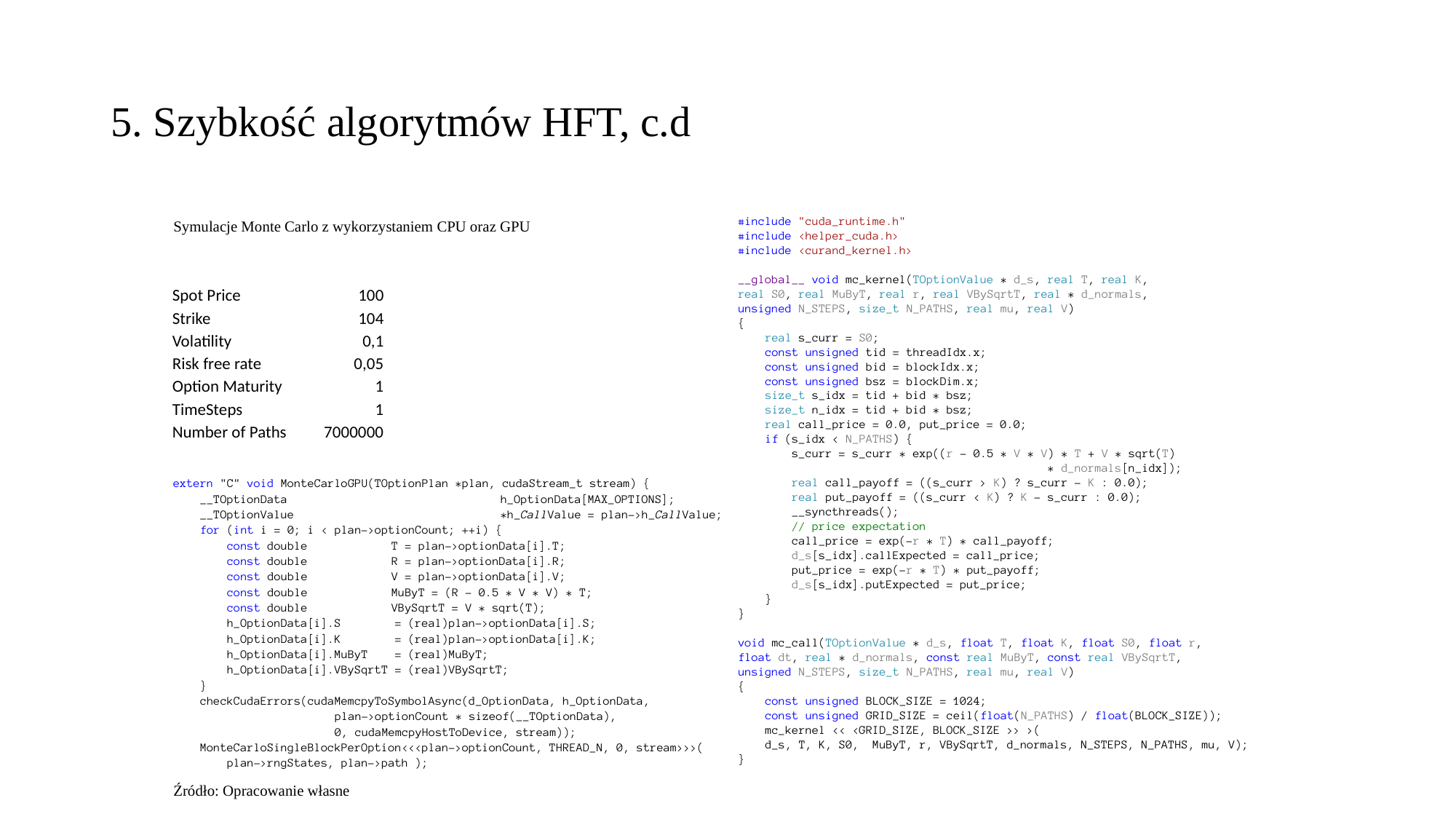

# 5. Szybkość algorytmów HFT, c.d

#include "cuda_runtime.h"
#include <helper_cuda.h>
#include <curand_kernel.h>

__global__ void mc_kernel(TOptionValue * d_s, real T, real K,
real S0, real MuByT, real r, real VBySqrtT, real * d_normals,
unsigned N_STEPS, size_t N_PATHS, real mu, real V)
{
    real s_curr = S0;
    const unsigned tid = threadIdx.x;
    const unsigned bid = blockIdx.x;
    const unsigned bsz = blockDim.x;
    size_t s_idx = tid + bid * bsz;
    size_t n_idx = tid + bid * bsz;
    real call_price = 0.0, put_price = 0.0;
    if (s_idx < N_PATHS) {
        s_curr = s_curr * exp((r - 0.5 * V * V) * T + V * sqrt(T)
                                              * d_normals[n_idx]);
        real call_payoff = ((s_curr > K) ? s_curr - K : 0.0);
        real put_payoff = ((s_curr < K) ? K - s_curr : 0.0);
        __syncthreads();
        // price expectation
        call_price = exp(-r * T) * call_payoff;
        d_s[s_idx].callExpected = call_price;
        put_price = exp(-r * T) * put_payoff;
        d_s[s_idx].putExpected = put_price;
    }
}

void mc_call(TOptionValue * d_s, float T, float K, float S0, float r,
float dt, real * d_normals, const real MuByT, const real VBySqrtT,
unsigned N_STEPS, size_t N_PATHS, real mu, real V)
{
    const unsigned BLOCK_SIZE = 1024;
    const unsigned GRID_SIZE = ceil(float(N_PATHS) / float(BLOCK_SIZE));
    mc_kernel << <GRID_SIZE, BLOCK_SIZE >> >(
    d_s, T, K, S0,  MuByT, r, VBySqrtT, d_normals, N_STEPS, N_PATHS, mu, V);
}
Symulacje Monte Carlo z wykorzystaniem CPU oraz GPU
| Spot Price | 100 |
| --- | --- |
| Strike | 104 |
| Volatility | 0,1 |
| Risk free rate | 0,05 |
| Option Maturity | 1 |
| TimeSteps | 1 |
| Number of Paths | 7000000 |
extern "C" void MonteCarloGPU(TOptionPlan *plan, cudaStream_t stream) {
    __TOptionData 		h_OptionData[MAX_OPTIONS];
    __TOptionValue 		*h_CallValue = plan->h_CallValue;
    for (int i = 0; i < plan->optionCount; ++i) {
        const double           	T = plan->optionData[i].T;
        const double           	R = plan->optionData[i].R;
        const double           	V = plan->optionData[i].V;
        const double       	MuByT = (R - 0.5 * V * V) * T;
        const double    	VBySqrtT = V * sqrt(T);
        h_OptionData[i].S        = (real)plan->optionData[i].S;
        h_OptionData[i].K        = (real)plan->optionData[i].K;
        h_OptionData[i].MuByT    = (real)MuByT;
        h_OptionData[i].VBySqrtT = (real)VBySqrtT;
    }
    checkCudaErrors(cudaMemcpyToSymbolAsync(d_OptionData, h_OptionData,
                        plan->optionCount * sizeof(__TOptionData),
                        0, cudaMemcpyHostToDevice, stream));
    MonteCarloSingleBlockPerOption<<<plan->optionCount, THREAD_N, 0, stream>>>(
        plan->rngStates, plan->path );
Źródło: Opracowanie własne